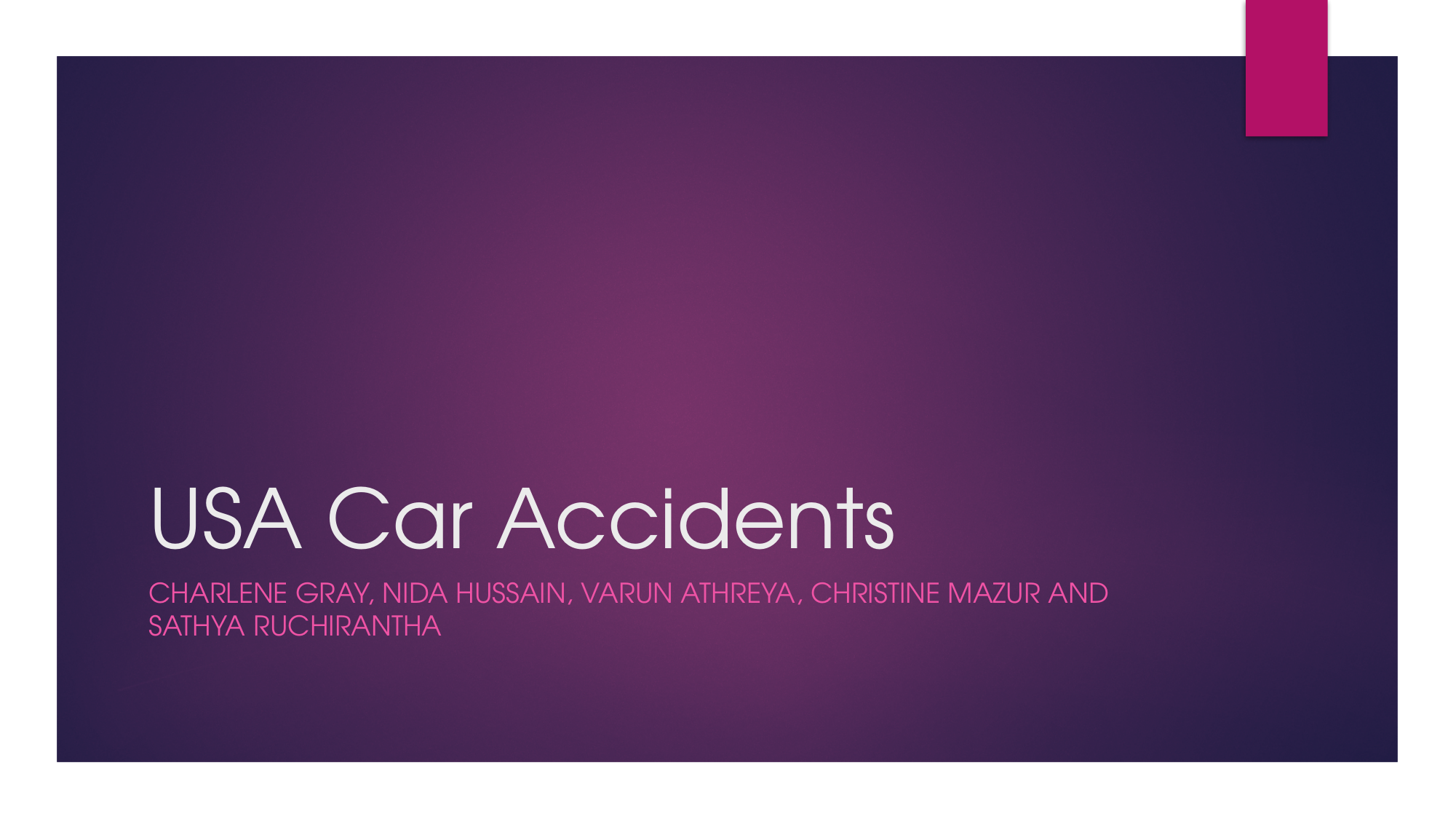

# USA Car Accidents
Charlene Gray, Nida Hussain, Varun Athreya, Christine Mazur and Sathya Ruchirantha